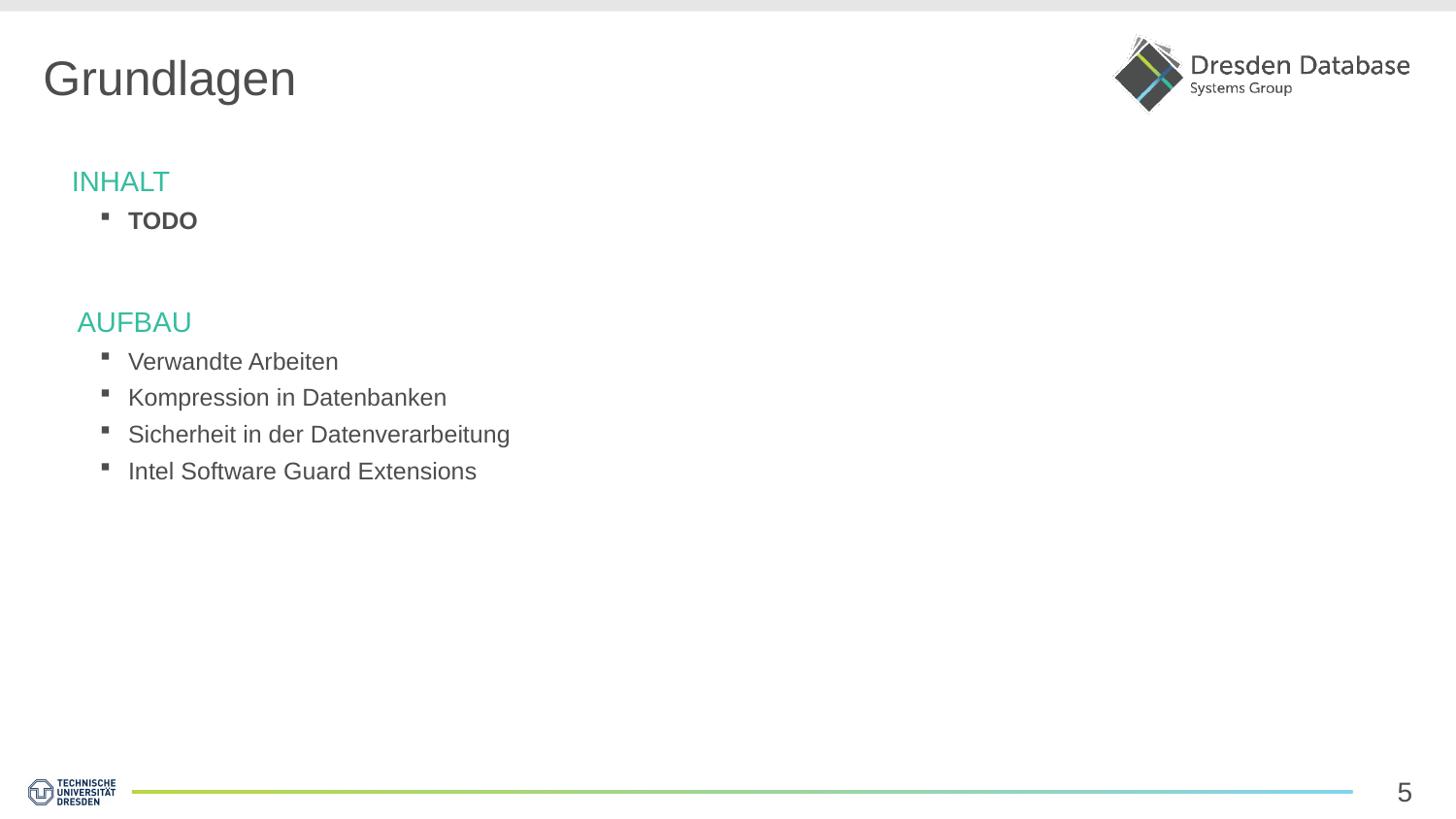

# Grundlagen
Inhalt
TODO

Aufbau
Verwandte Arbeiten
Kompression in Datenbanken
Sicherheit in der Datenverarbeitung
Intel Software Guard Extensions